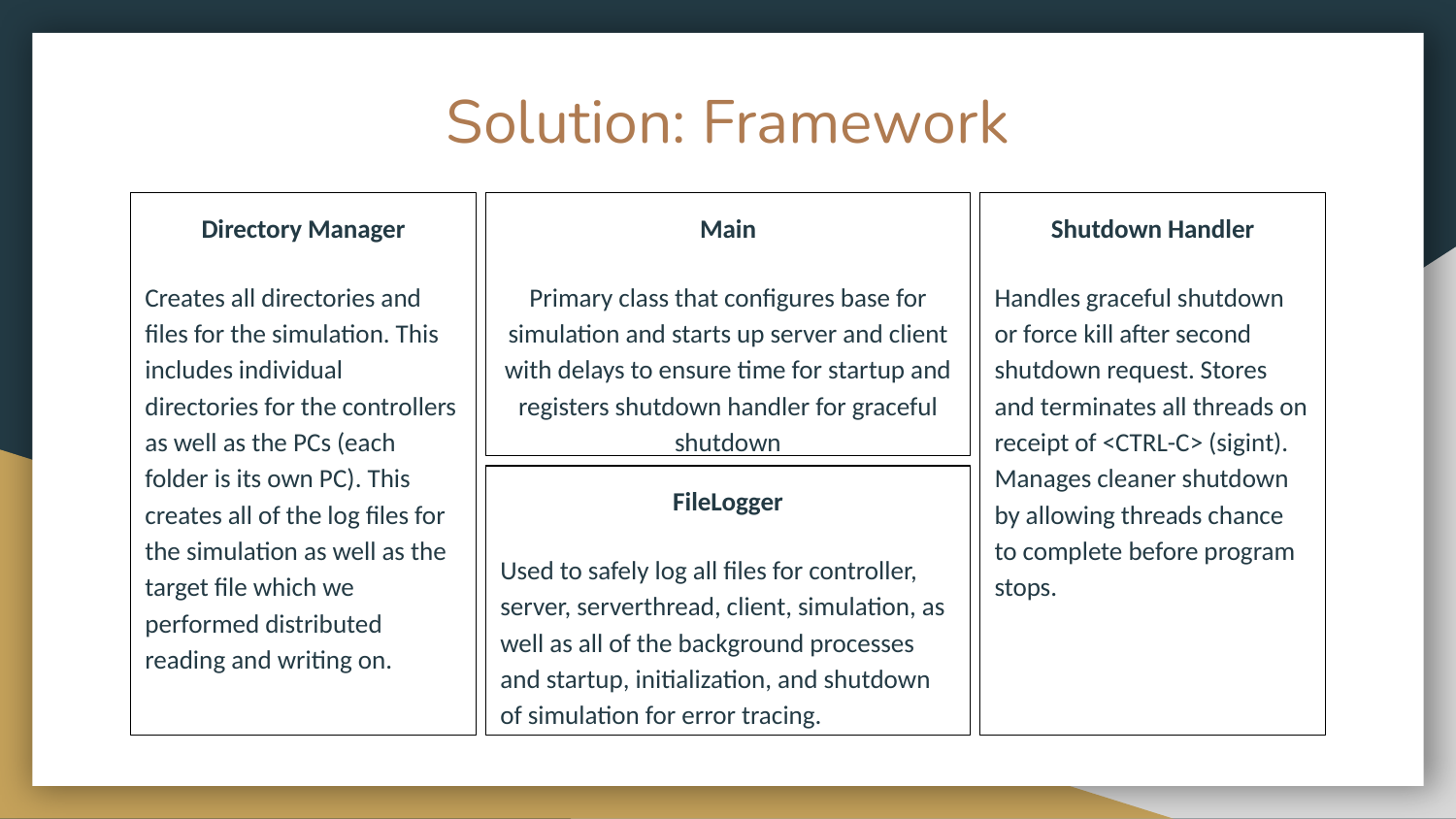

# Solution: Framework
Directory Manager
Creates all directories and files for the simulation. This includes individual directories for the controllers as well as the PCs (each folder is its own PC). This creates all of the log files for the simulation as well as the target file which we performed distributed reading and writing on.
Main
Primary class that configures base for simulation and starts up server and client with delays to ensure time for startup and registers shutdown handler for graceful shutdown
Shutdown Handler
Handles graceful shutdown  or force kill after second shutdown request. Stores and terminates all threads on receipt of <CTRL-C> (sigint). Manages cleaner shutdown by allowing threads chance to complete before program stops.

FileLogger
Used to safely log all files for controller, server, serverthread, client, simulation, as well as all of the background processes and startup, initialization, and shutdown of simulation for error tracing.